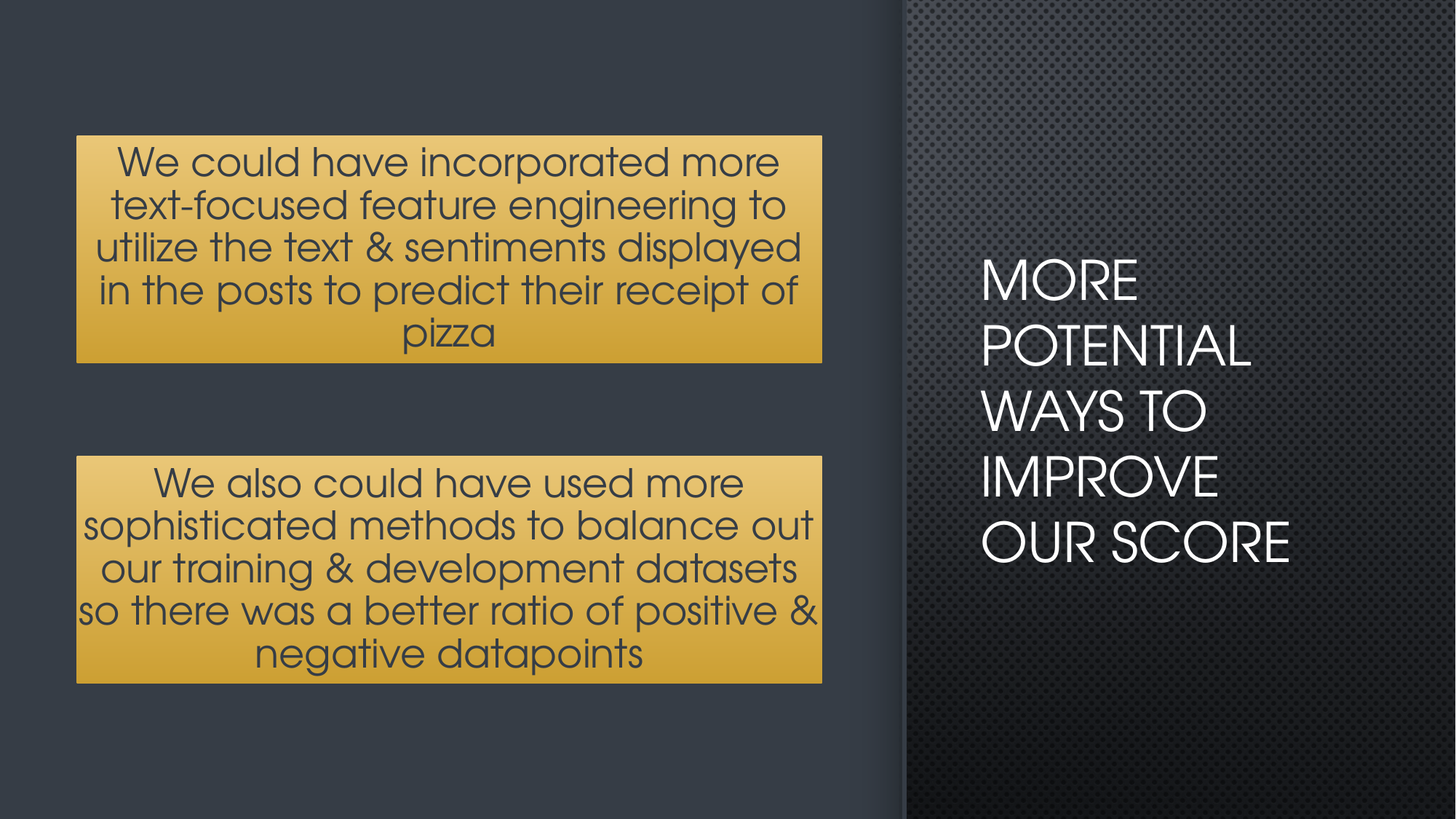

# More potential ways to improve our score
We could have incorporated more text-focused feature engineering to utilize the text & sentiments displayed in the posts to predict their receipt of pizza
We also could have used more sophisticated methods to balance out our training & development datasets so there was a better ratio of positive & negative datapoints